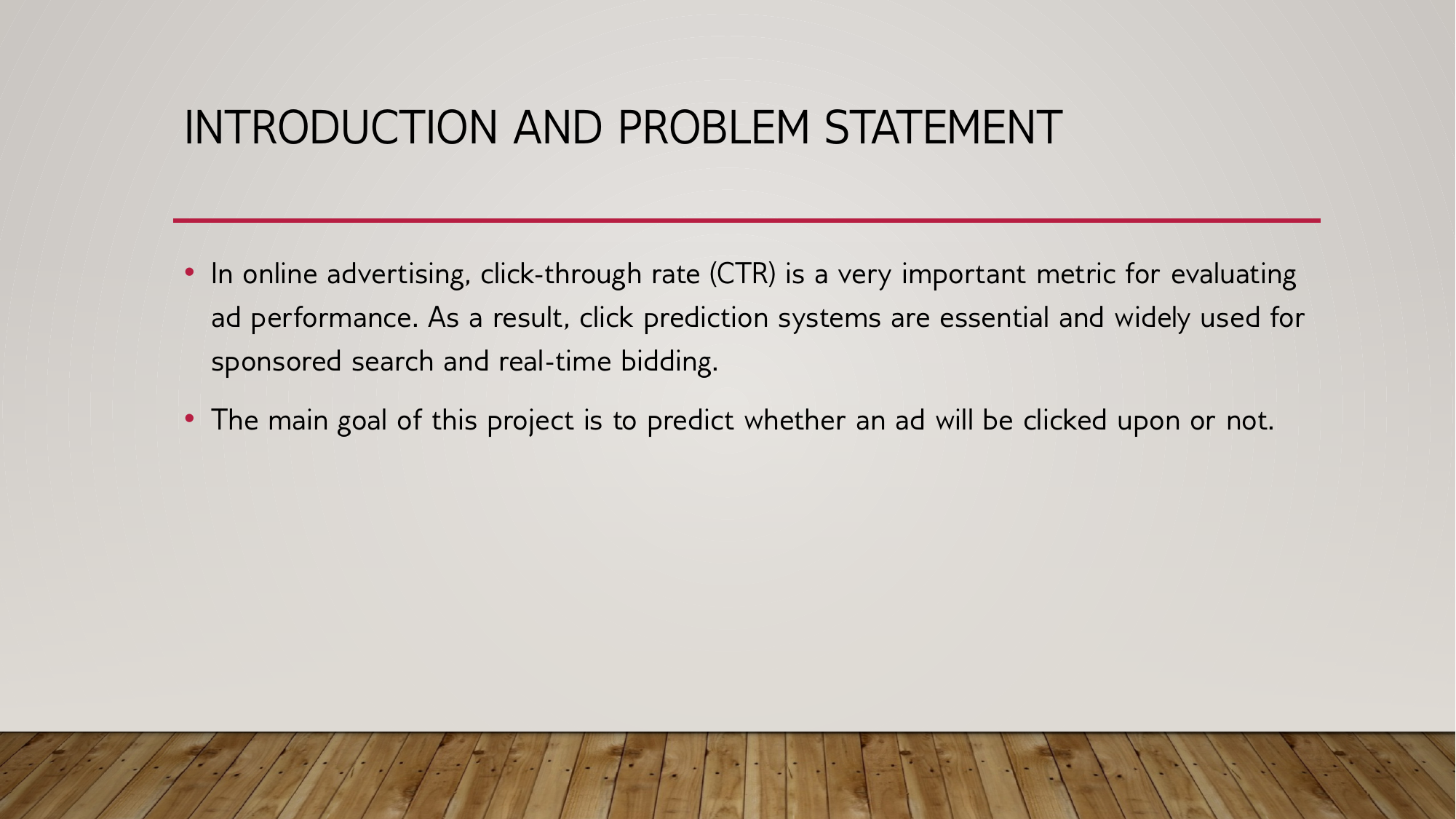

# Introduction and problem statement
In online advertising, click-through rate (CTR) is a very important metric for evaluating ad performance. As a result, click prediction systems are essential and widely used for sponsored search and real-time bidding.
The main goal of this project is to predict whether an ad will be clicked upon or not.